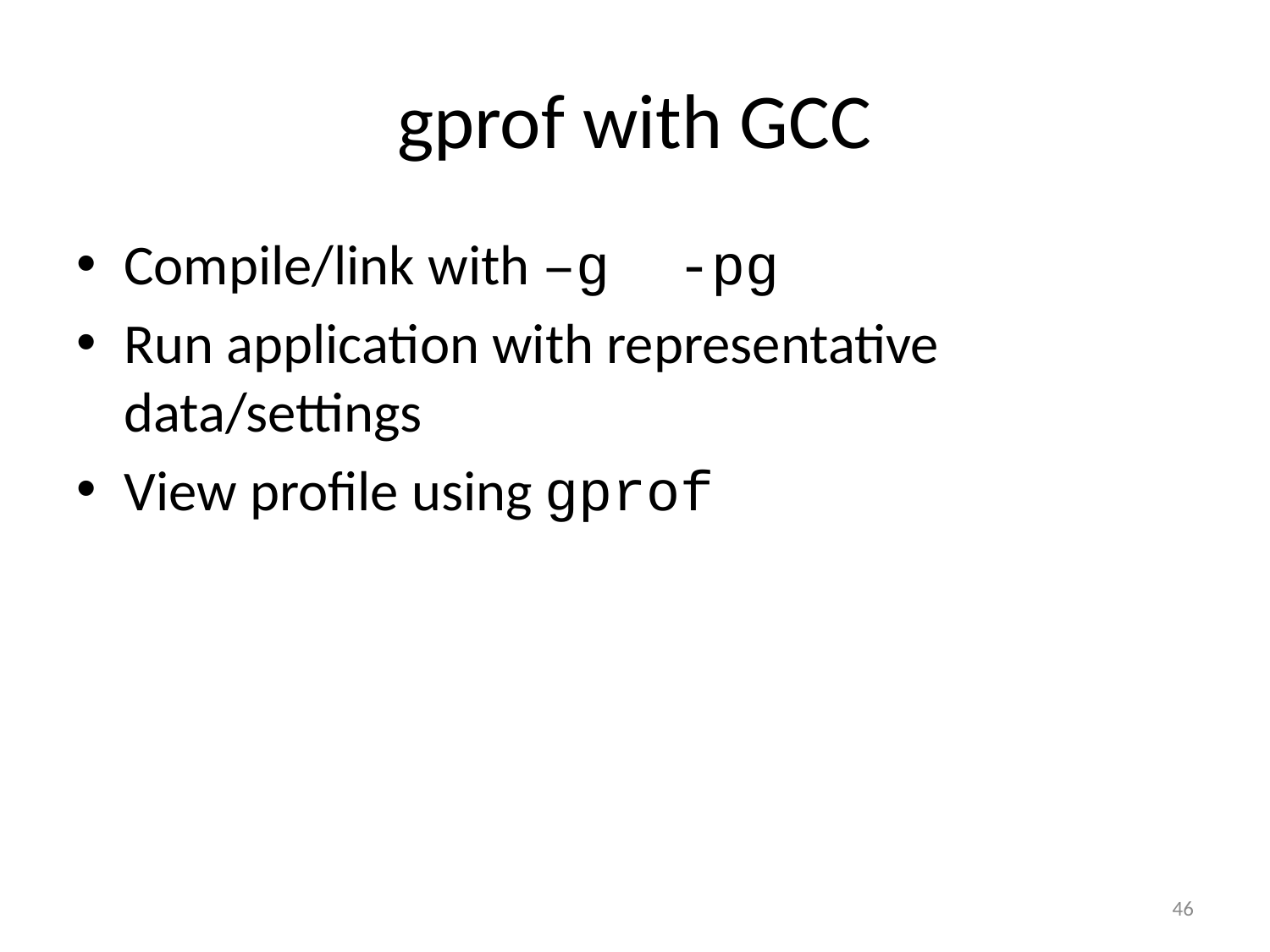

# gprof with GCC
Compile/link with –g  -pg
Run application with representative data/settings
View profile using gprof
46